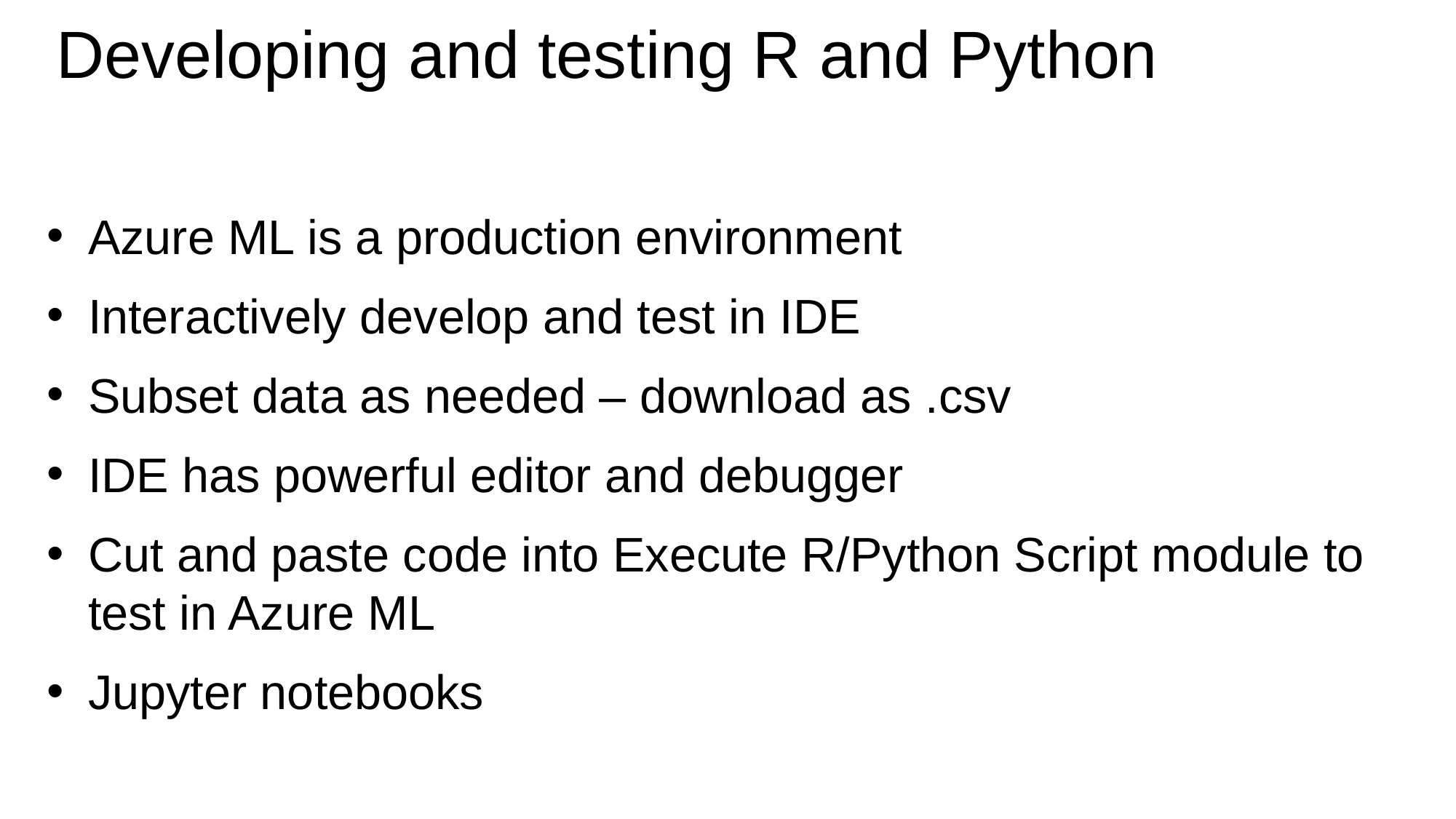

# Developing and testing R and Python
Azure ML is a production environment
Interactively develop and test in IDE
Subset data as needed – download as .csv
IDE has powerful editor and debugger
Cut and paste code into Execute R/Python Script module to test in Azure ML
Jupyter notebooks